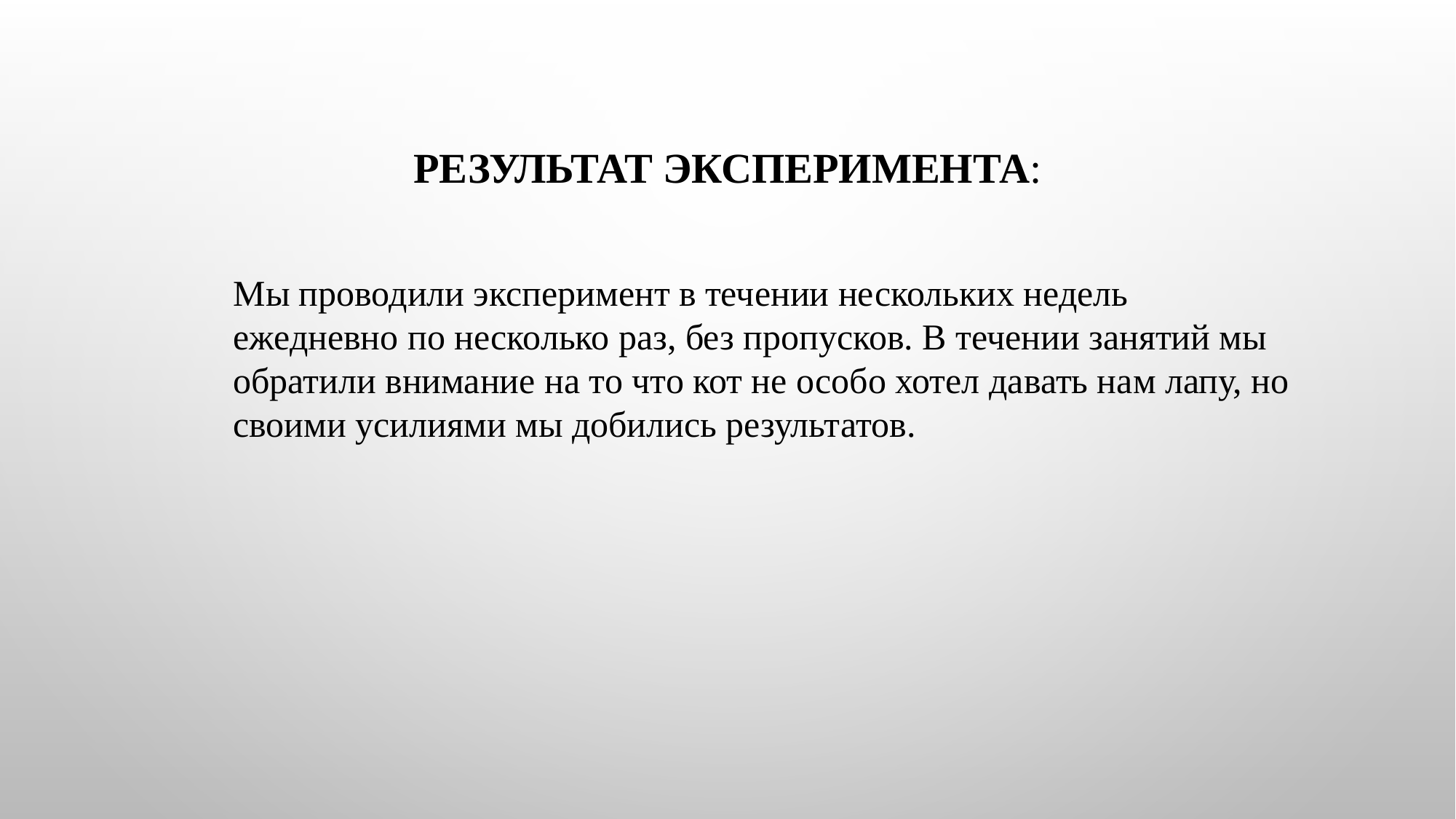

# Результат эксперимента:
Мы проводили эксперимент в течении нескольких недель ежедневно по несколько раз, без пропусков. В течении занятий мы обратили внимание на то что кот не особо хотел давать нам лапу, но своими усилиями мы добились результатов.